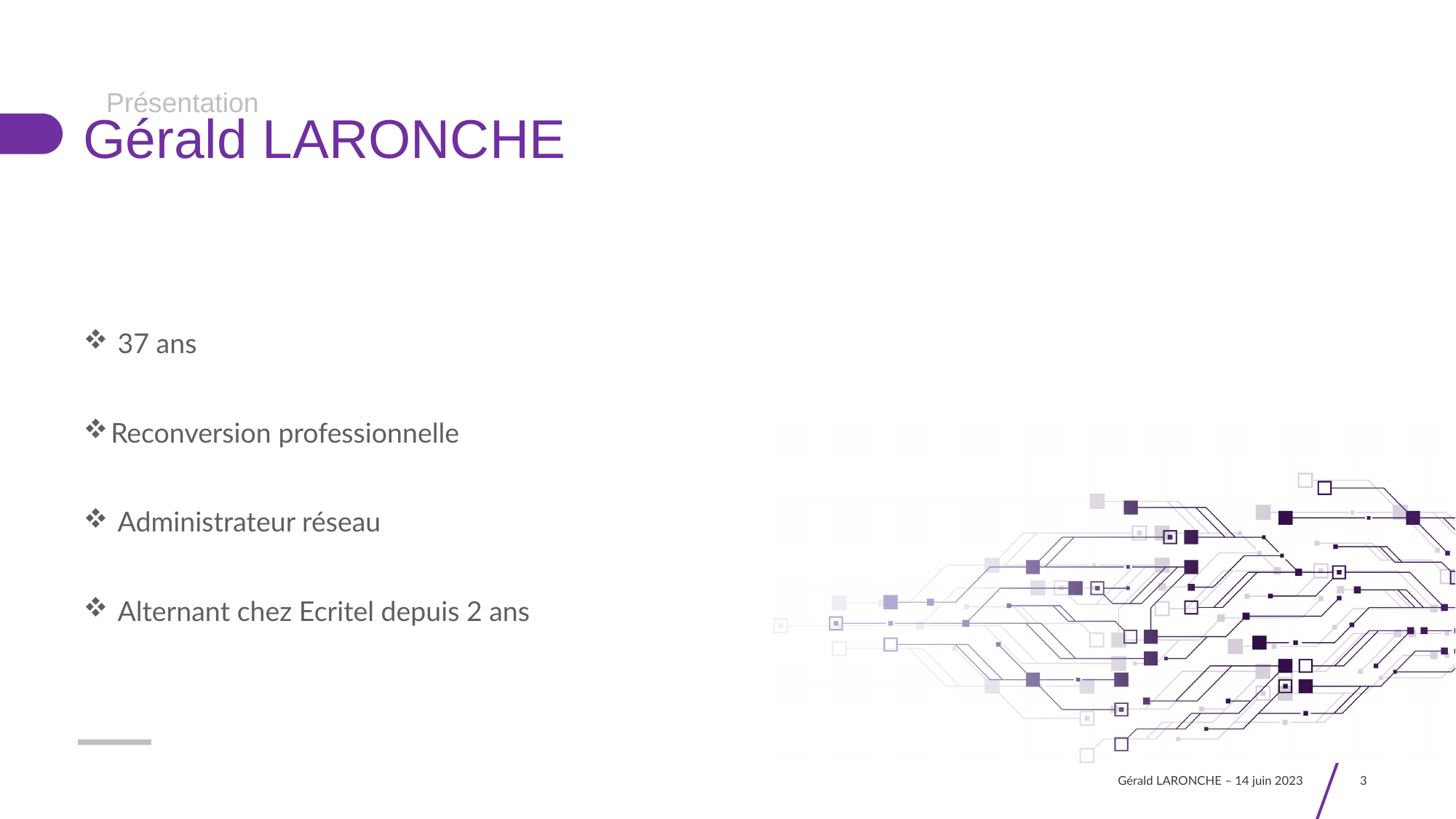

Présentation
# Gérald LARONCHE

 37 ans

Reconversion professionnelle

 Administrateur réseau

 Alternant chez Ecritel depuis 2 ans